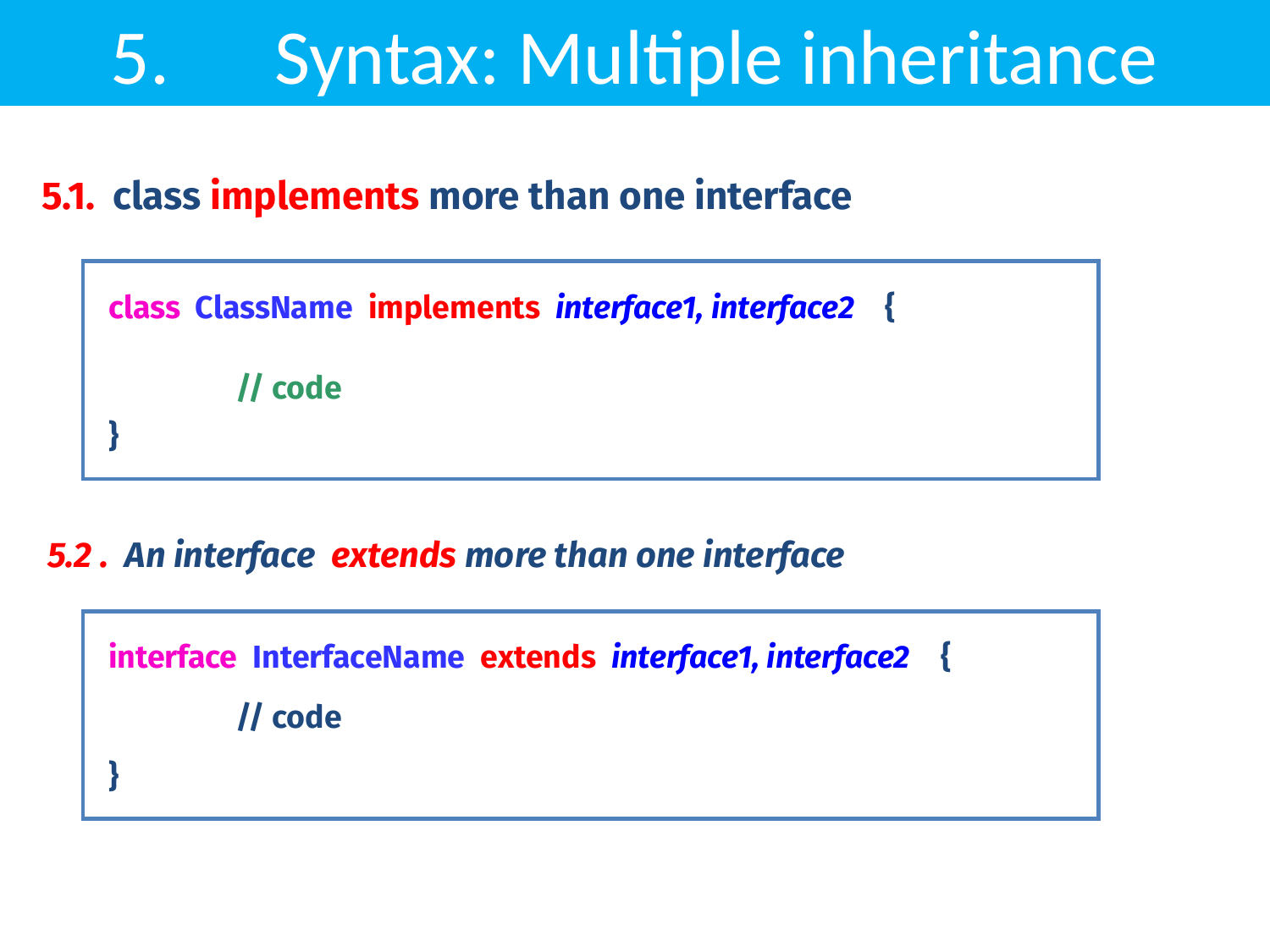

# 5.      Syntax: Multiple inheritance
5.1.  class implements more than one interface
class  ClassName  implements  interface1, interface2    {
	// code
}
5.2 .  An interface  extends more than one interface
interface  InterfaceName  extends  interface1, interface2    {
	// code
}